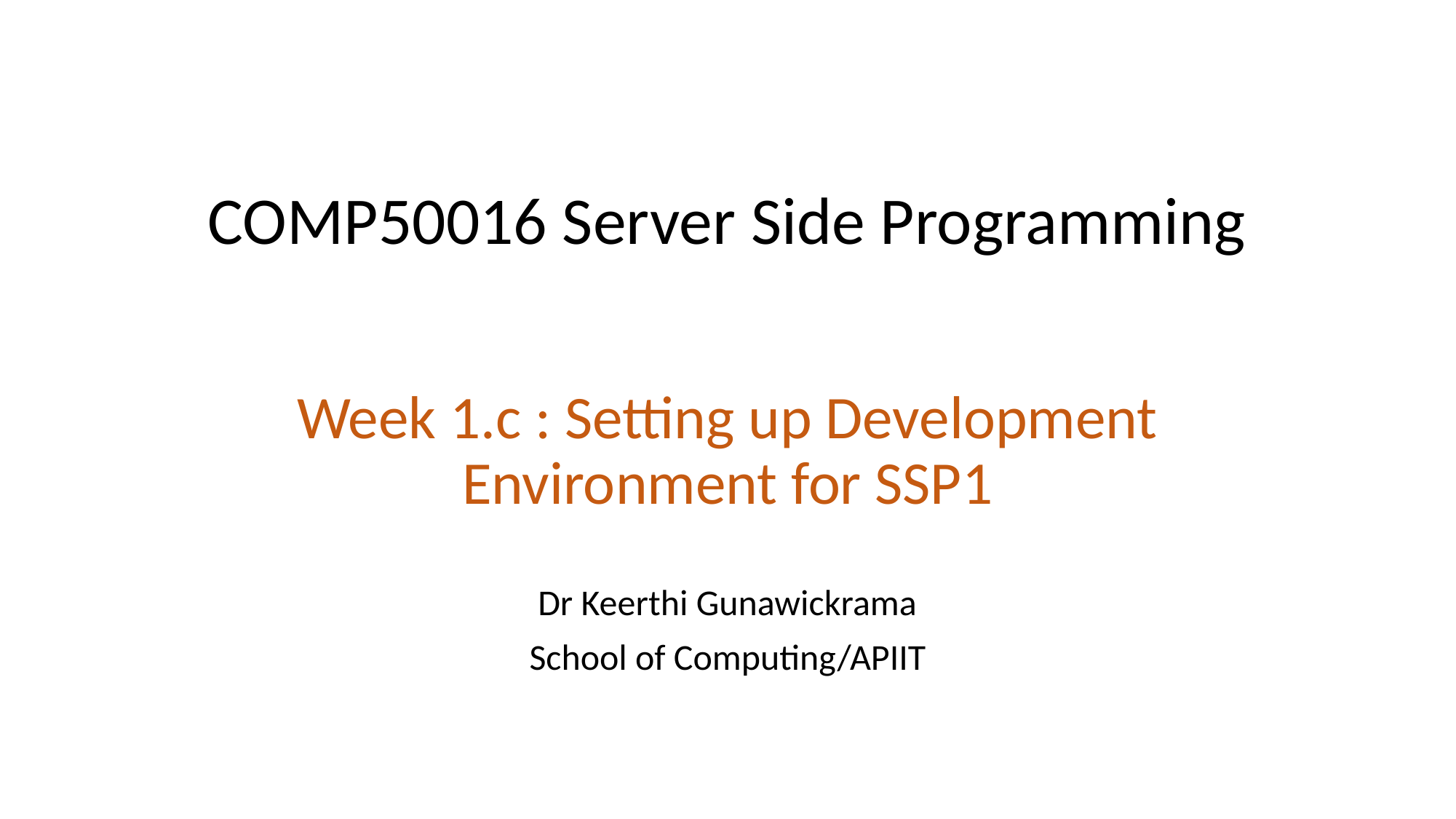

# COMP50016 Server Side Programming
Week 1.c : Setting up Development Environment for SSP1
Dr Keerthi Gunawickrama
School of Computing/APIIT